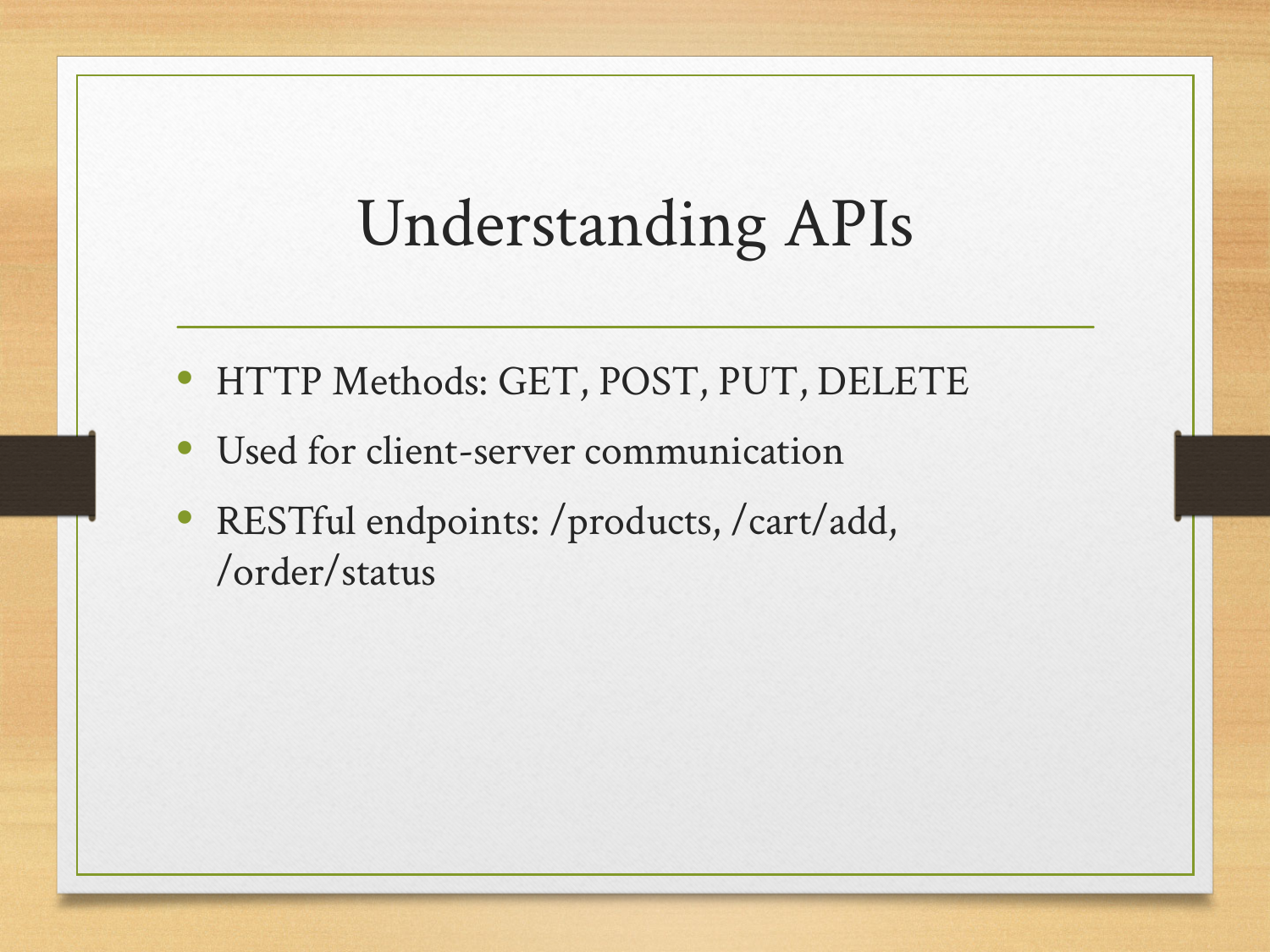

# Understanding APIs
HTTP Methods: GET, POST, PUT, DELETE
Used for client-server communication
RESTful endpoints: /products, /cart/add, /order/status